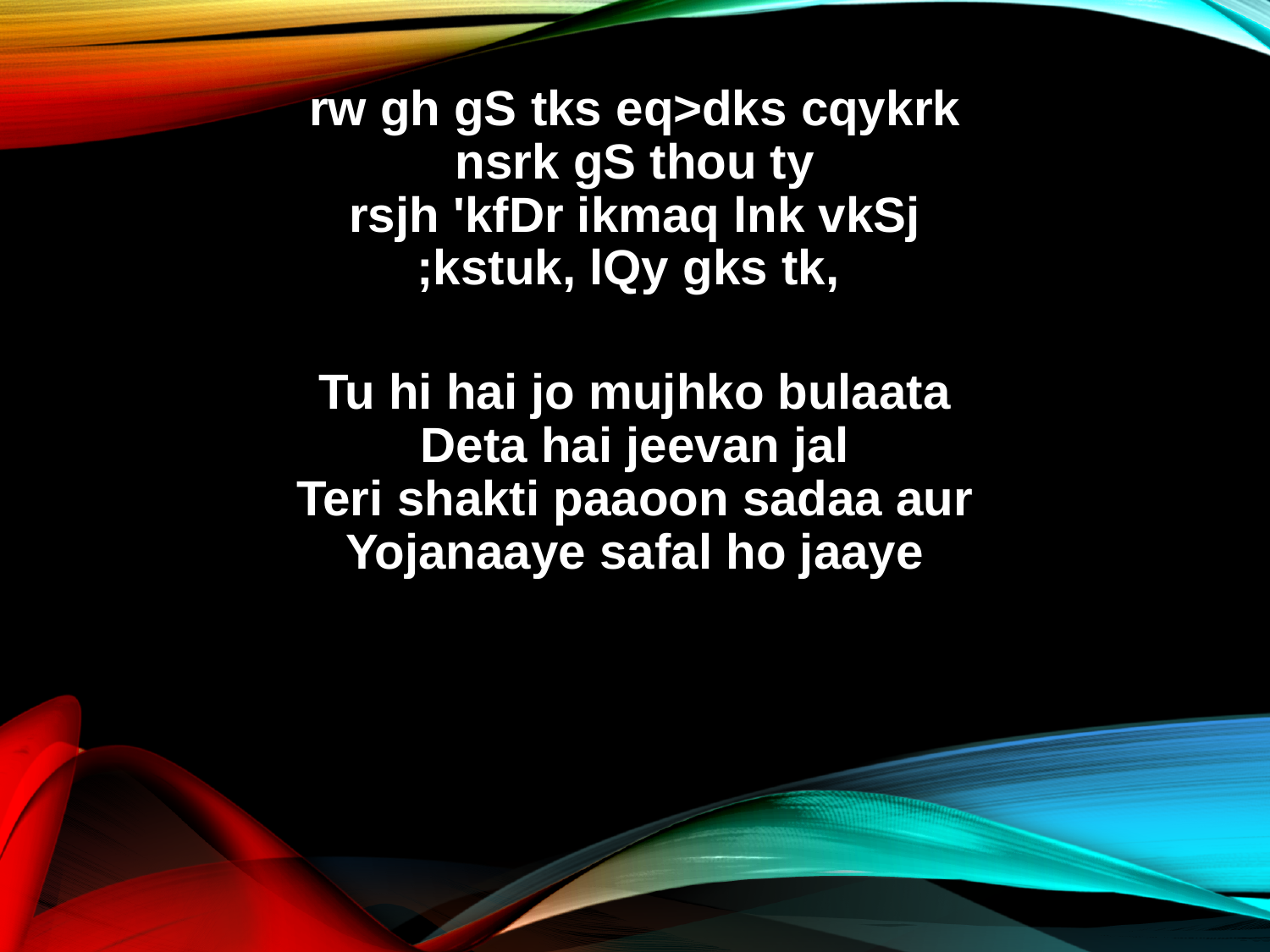

rw gh gS tks eq>dks cqykrk
nsrk gS thou ty
rsjh 'kfDr ikmaq lnk vkSj
;kstuk, lQy gks tk,
Tu hi hai jo mujhko bulaata
Deta hai jeevan jal
Teri shakti paaoon sadaa aur
Yojanaaye safal ho jaaye